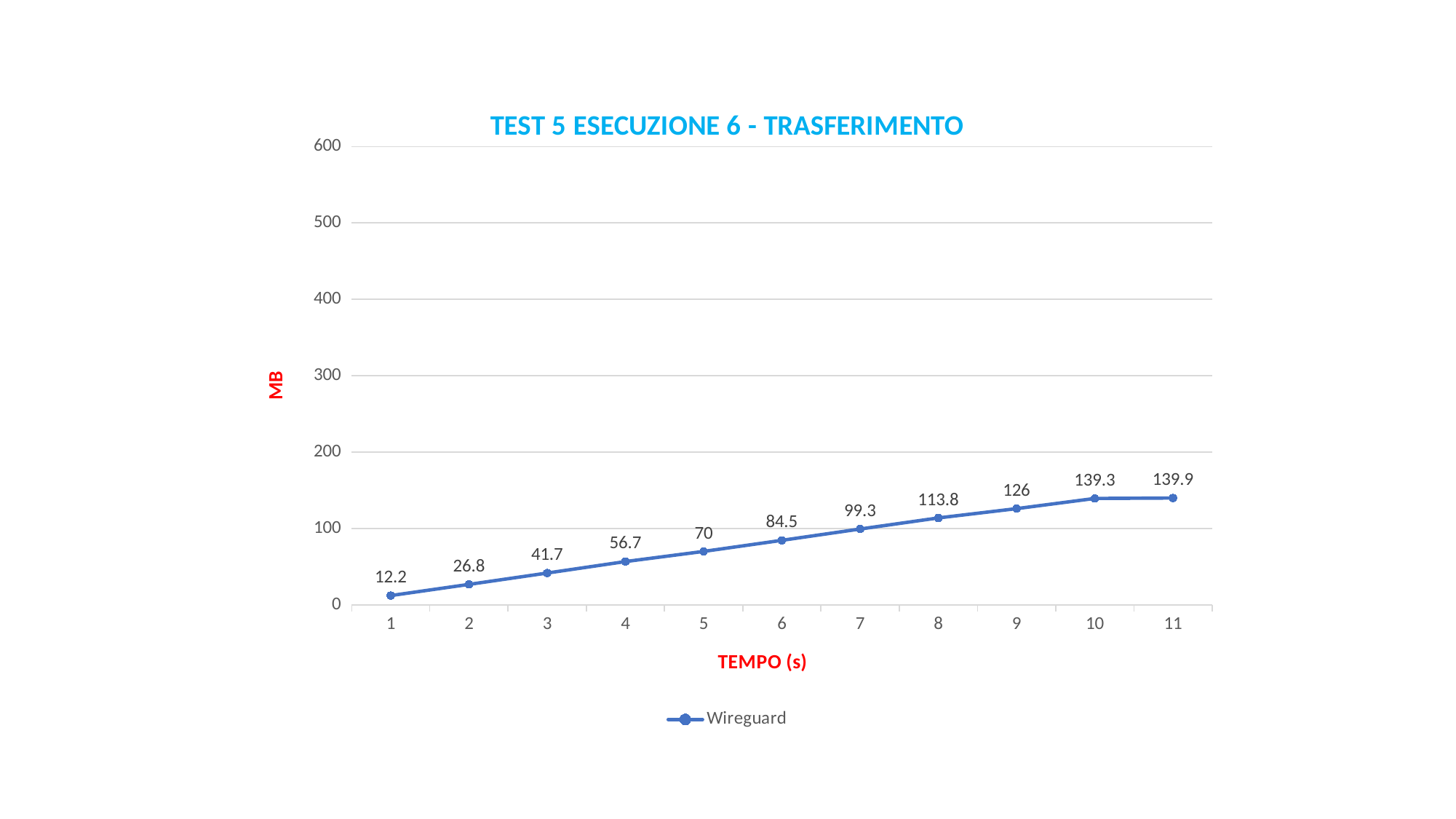

### Chart: TEST 5 ESECUZIONE 6 - TRASFERIMENTO

| Category | Wireguard |
|---|---|
| 1 | 12.2 |
| 2 | 26.8 |
| 3 | 41.7 |
| 4 | 56.7 |
| 5 | 70.0 |
| 6 | 84.5 |
| 7 | 99.3 |
| 8 | 113.8 |
| 9 | 126.0 |
| 10 | 139.3 |
| 11 | 139.9 |